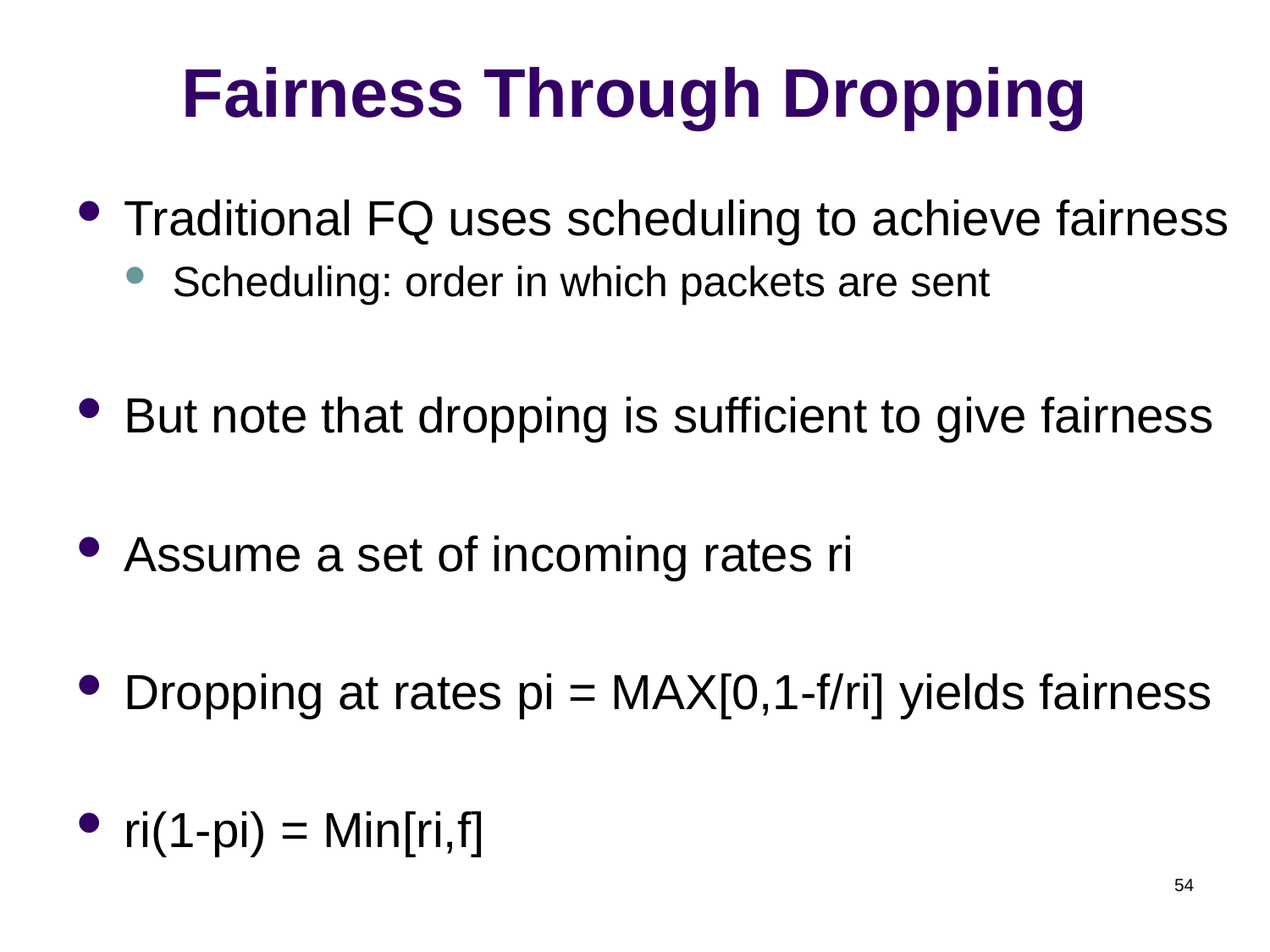

# Fairness Through Dropping
Traditional FQ uses scheduling to achieve fairness
Scheduling: order in which packets are sent

But note that dropping is sufficient to give fairness

Assume a set of incoming rates ri

Dropping at rates pi = MAX[0,1-f/ri] yields fairness

ri(1-pi) = Min[ri,f]
54